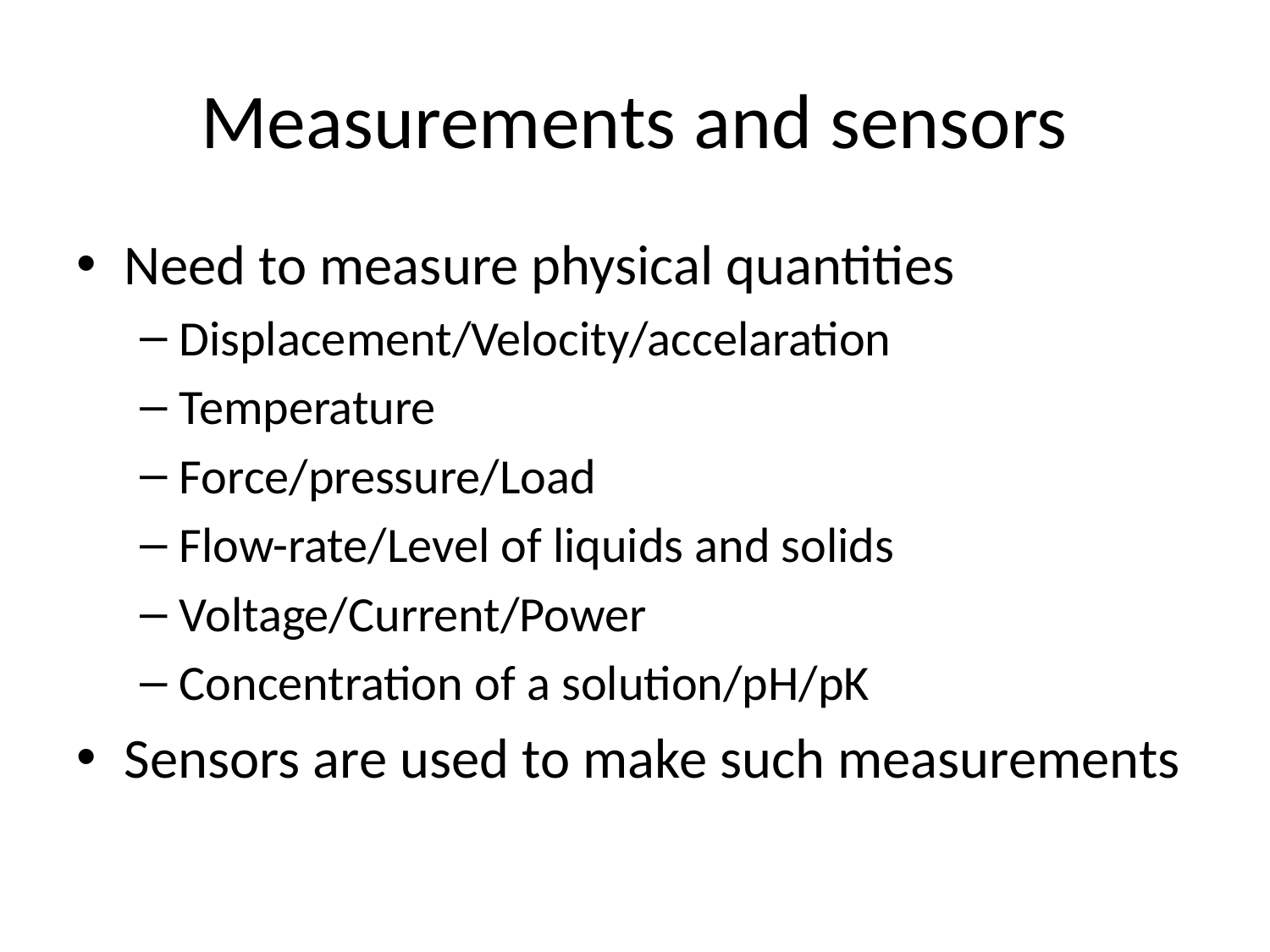

# Measurements and sensors
Need to measure physical quantities
Displacement/Velocity/accelaration
Temperature
Force/pressure/Load
Flow-rate/Level of liquids and solids
Voltage/Current/Power
Concentration of a solution/pH/pK
Sensors are used to make such measurements